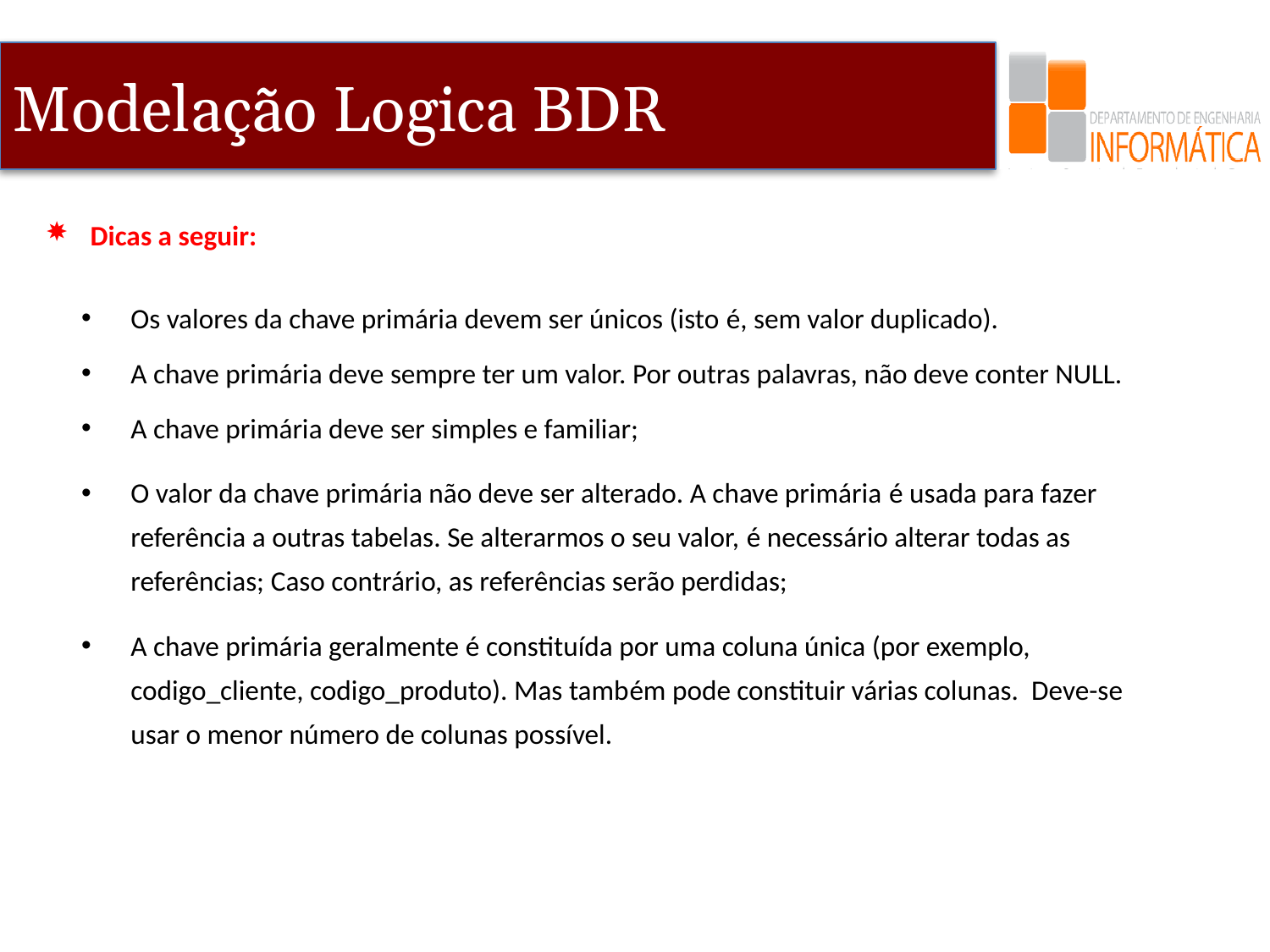

Dicas a seguir:

Os valores da chave primária devem ser únicos (isto é, sem valor duplicado).
A chave primária deve sempre ter um valor. Por outras palavras, não deve conter NULL.
A chave primária deve ser simples e familiar;
O valor da chave primária não deve ser alterado. A chave primária é usada para fazer referência a outras tabelas. Se alterarmos o seu valor, é necessário alterar todas as referências; Caso contrário, as referências serão perdidas;
A chave primária geralmente é constituída por uma coluna única (por exemplo, codigo_cliente, codigo_produto). Mas também pode constituir várias colunas.  Deve-se usar o menor número de colunas possível.